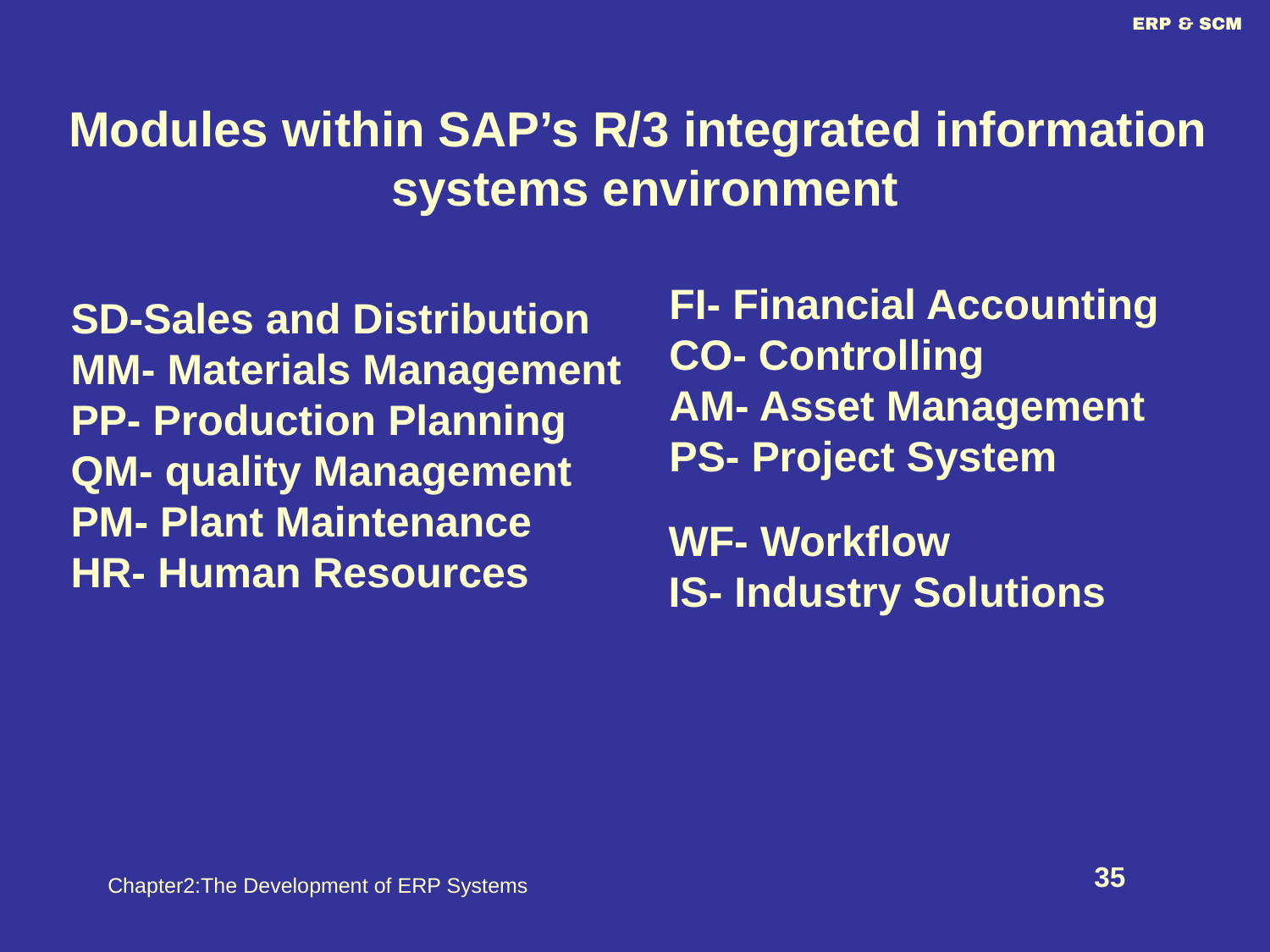

Modules within SAP’s R/3 integrated information
systems environment
FI- Financial Accounting
CO- Controlling
AM- Asset Management
PS- Project System
SD-Sales and Distribution
MM- Materials Management
PP- Production Planning
QM- quality Management
PM- Plant Maintenance
HR- Human Resources

WF- Workflow
IS- Industry Solutions
Chapter2:The Development of ERP Systems